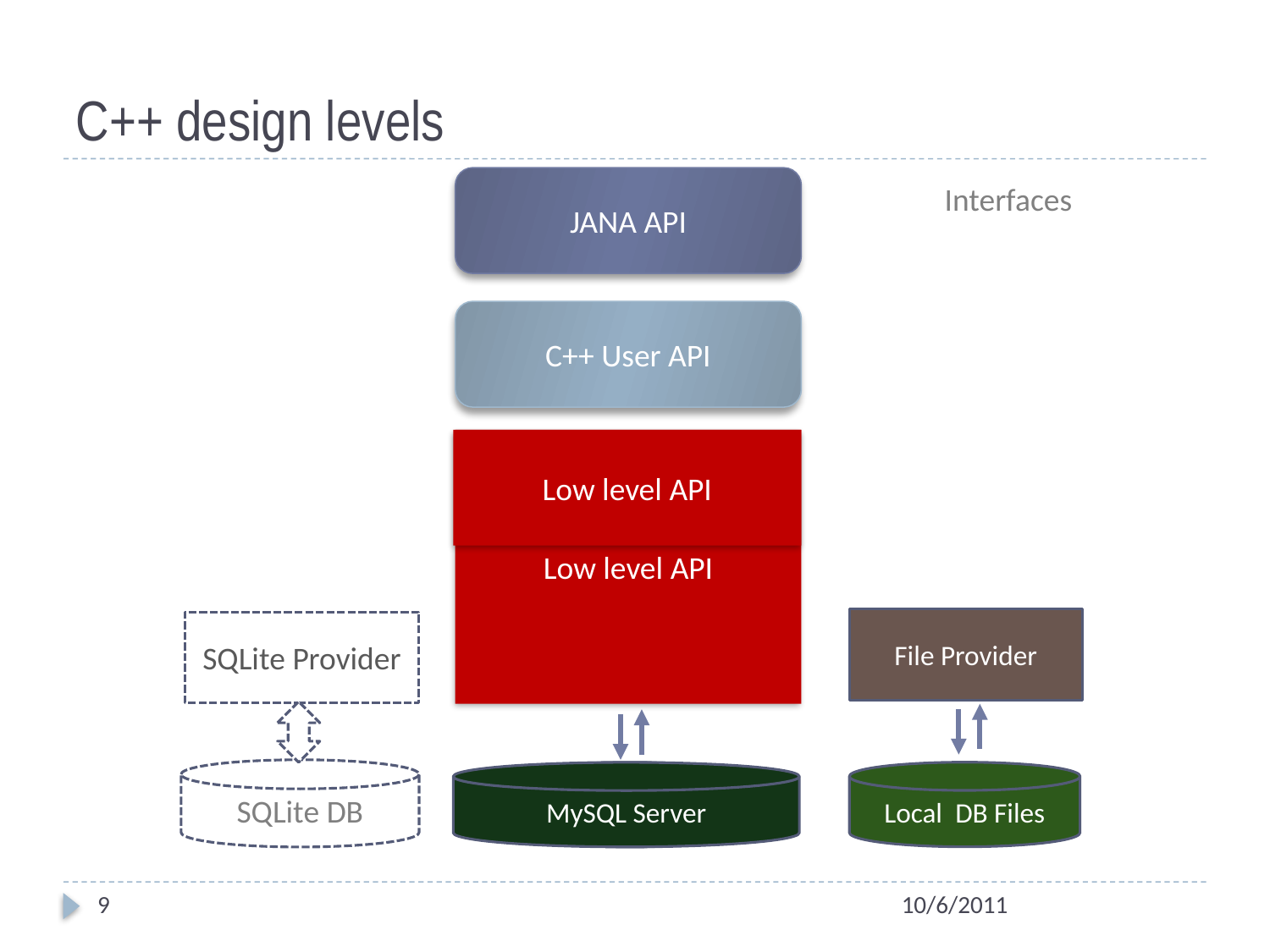

# C++ design levels
JANA API
Interfaces
C++ User API
Low level API
Low level API
File Provider
Local  DB Files
MySQL Provider
MySQL Server
SQLite Provider

SQLite DB
MySQL Server
9
10/6/2011